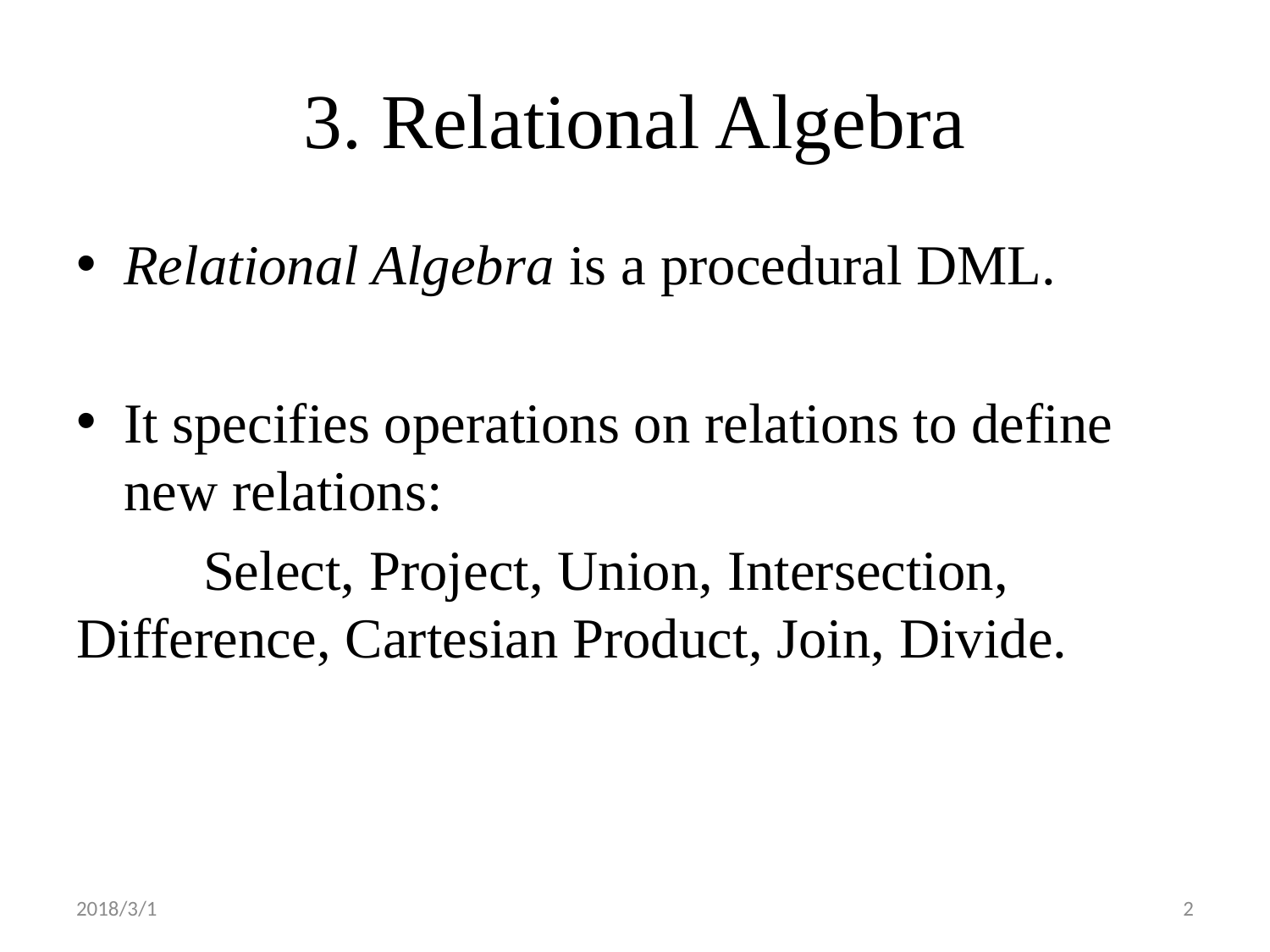

# 3. Relational Algebra
Relational Algebra is a procedural DML.

It specifies operations on relations to define new relations:
	Select, Project, Union, Intersection, 	Difference, Cartesian Product, Join, Divide.
2018/3/1
2